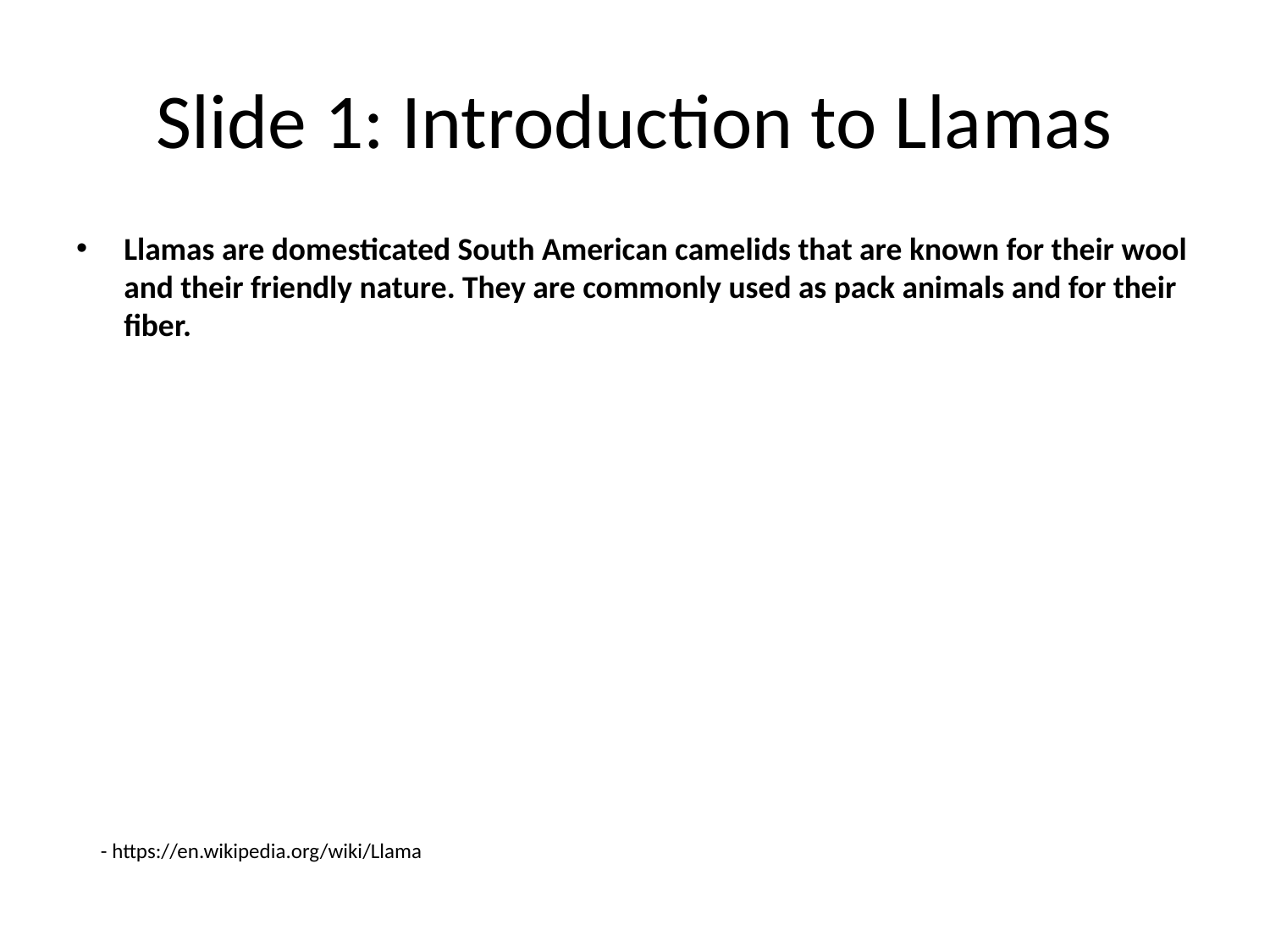

# Slide 1: Introduction to Llamas
Llamas are domesticated South American camelids that are known for their wool and their friendly nature. They are commonly used as pack animals and for their fiber.

- https://en.wikipedia.org/wiki/Llama